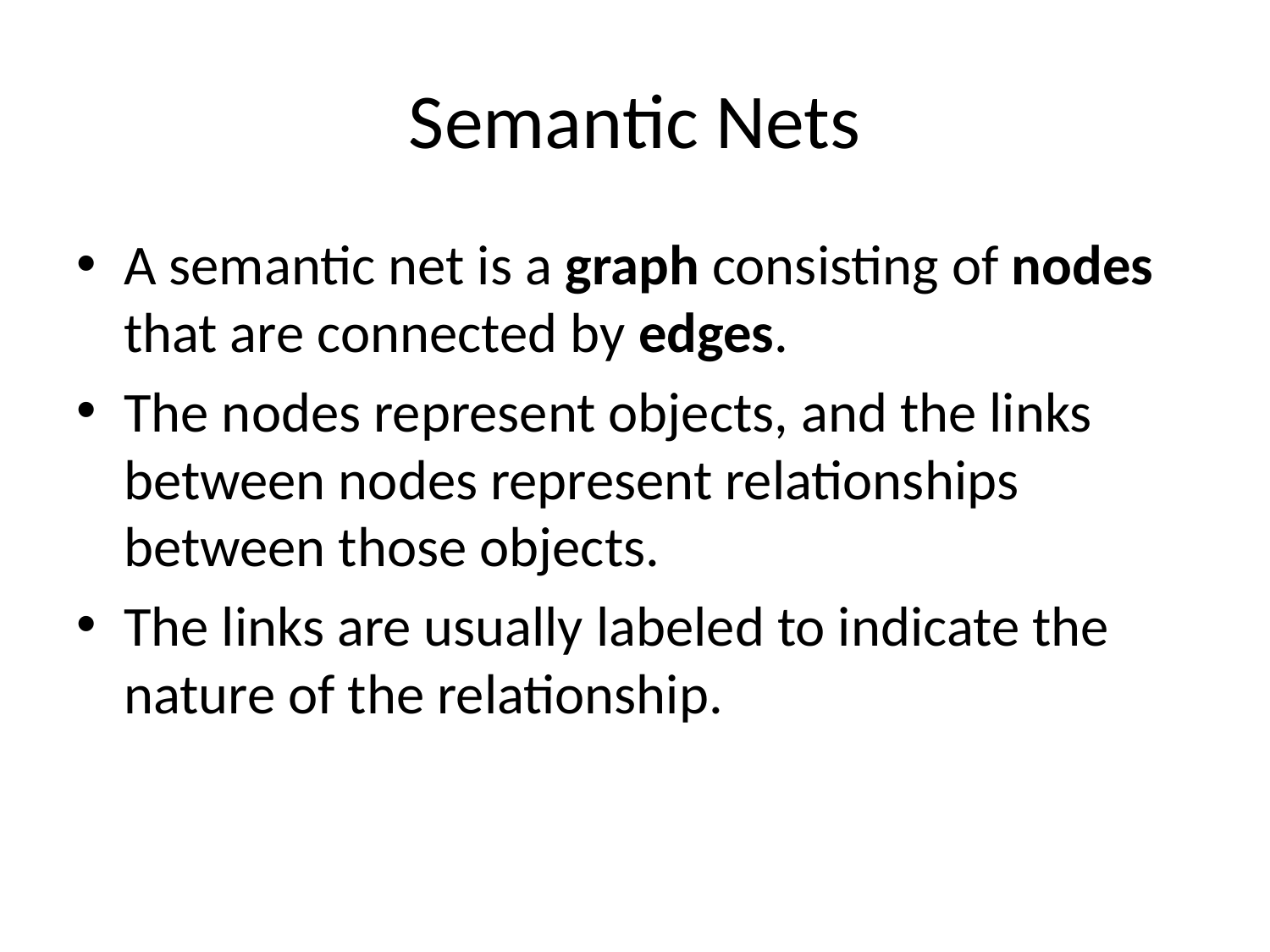

# Semantic Nets
A semantic net is a graph consisting of nodes that are connected by edges.
The nodes represent objects, and the links between nodes represent relationships between those objects.
The links are usually labeled to indicate the nature of the relationship.